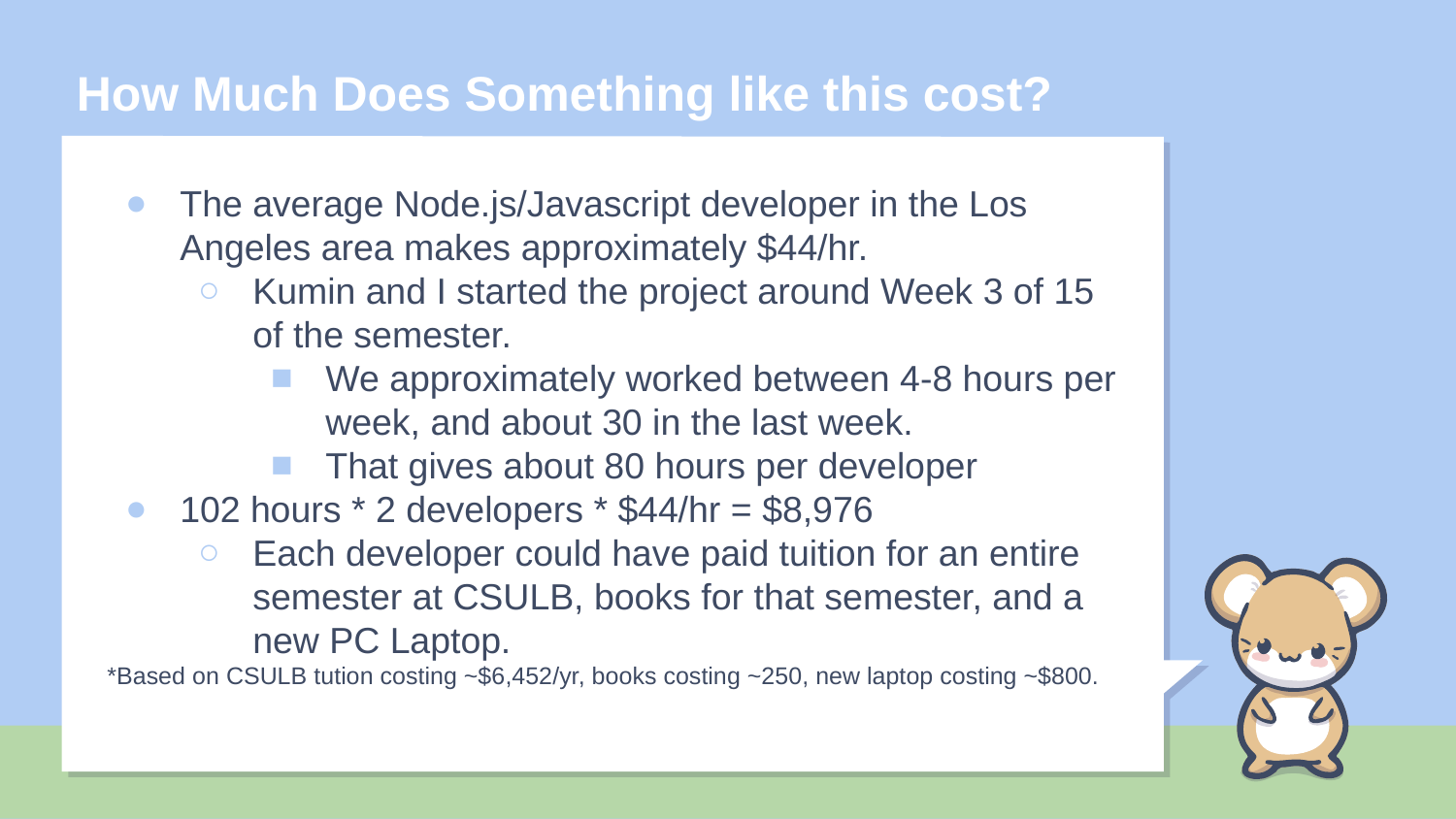

# How Much Does Something like this cost?
The average Node.js/Javascript developer in the Los Angeles area makes approximately $44/hr.
Kumin and I started the project around Week 3 of 15 of the semester.
We approximately worked between 4-8 hours per week, and about 30 in the last week.
That gives about 80 hours per developer
102 hours * 2 developers * $44/hr = $8,976
Each developer could have paid tuition for an entire semester at CSULB, books for that semester, and a new PC Laptop.
*Based on CSULB tution costing ~$6,452/yr, books costing ~250, new laptop costing ~$800.